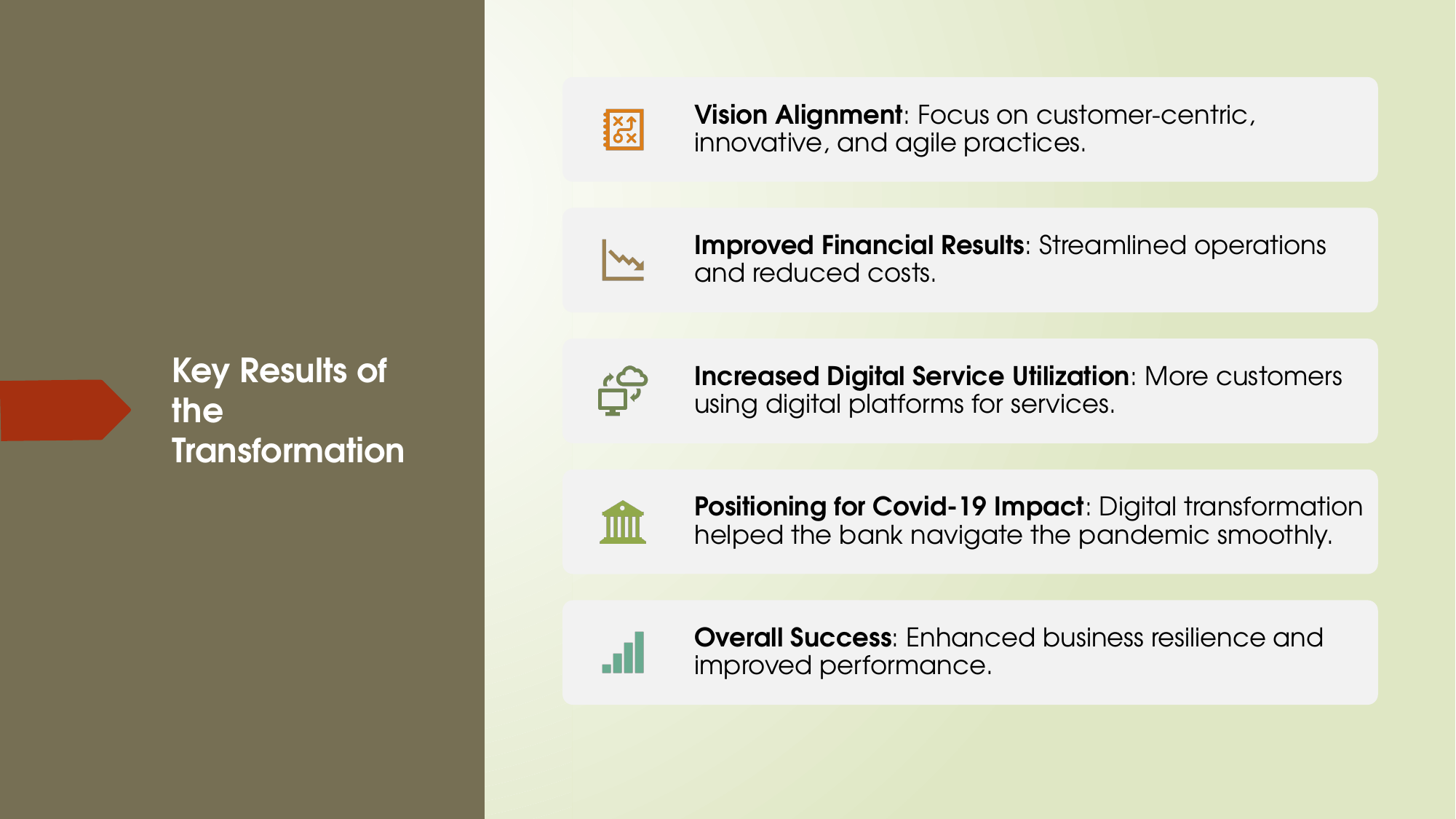

Vision Alignment: Focus on customer-centric, innovative, and agile practices.
Improved Financial Results: Streamlined operations and reduced costs.
Increased Digital Service Utilization: More customers using digital platforms for services.
Positioning for Covid-19 Impact: Digital transformation helped the bank navigate the pandemic smoothly.
Overall Success: Enhanced business resilience and improved performance.
# Key Results of the Transformation